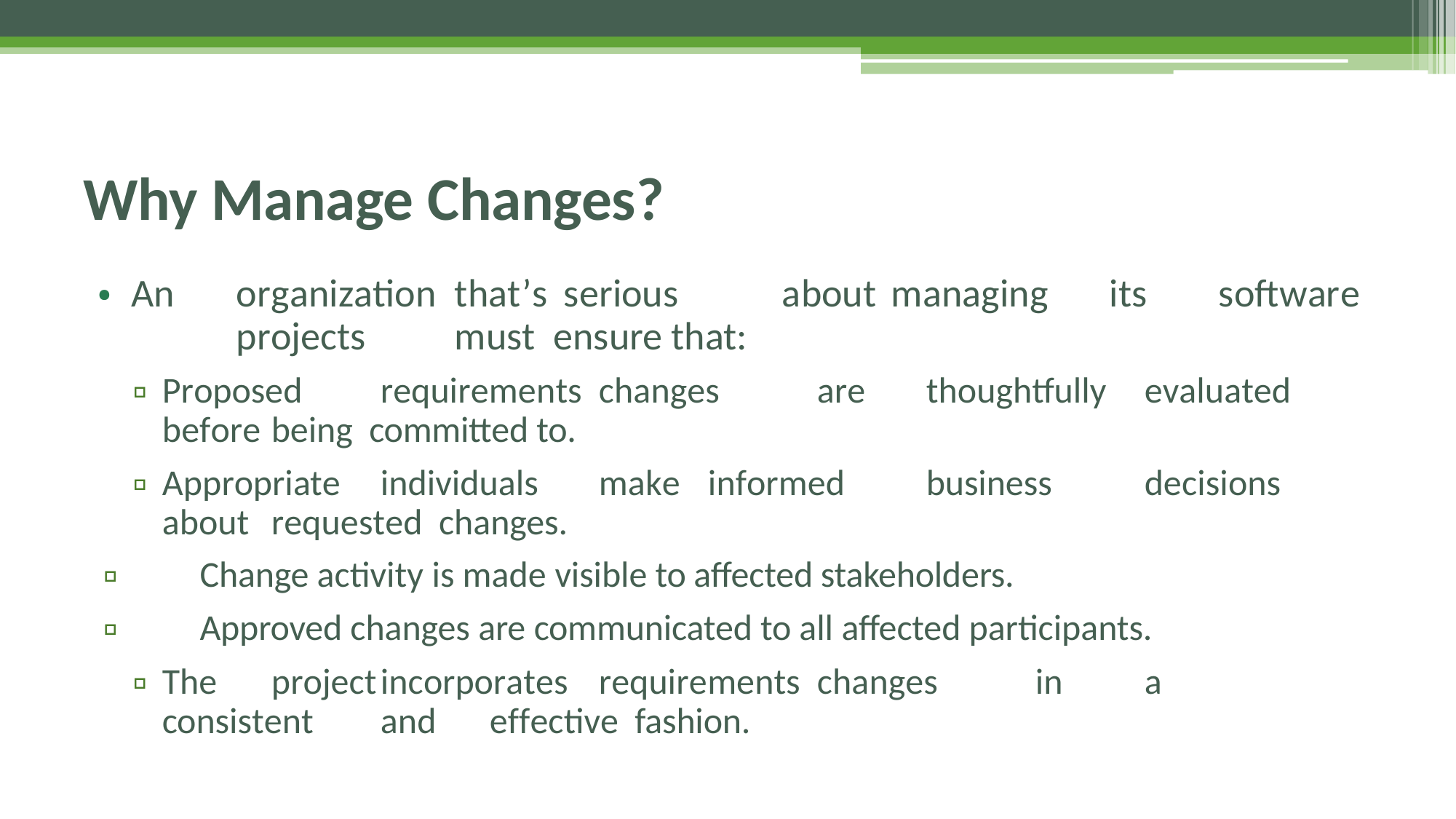

# Why Manage Changes?
•  An	organization	that’s	serious	about	managing	its	software	projects	must  ensure that:
▫	Proposed	requirements	changes	are	thoughtfully	evaluated	before	being  committed to.
▫	Appropriate	individuals	make	informed	business	decisions	about	requested  changes.
▫	Change activity is made visible to affected stakeholders.
▫	Approved changes are communicated to all affected participants.
▫	The	project	incorporates	requirements	changes	in	a	consistent	and	effective  fashion.